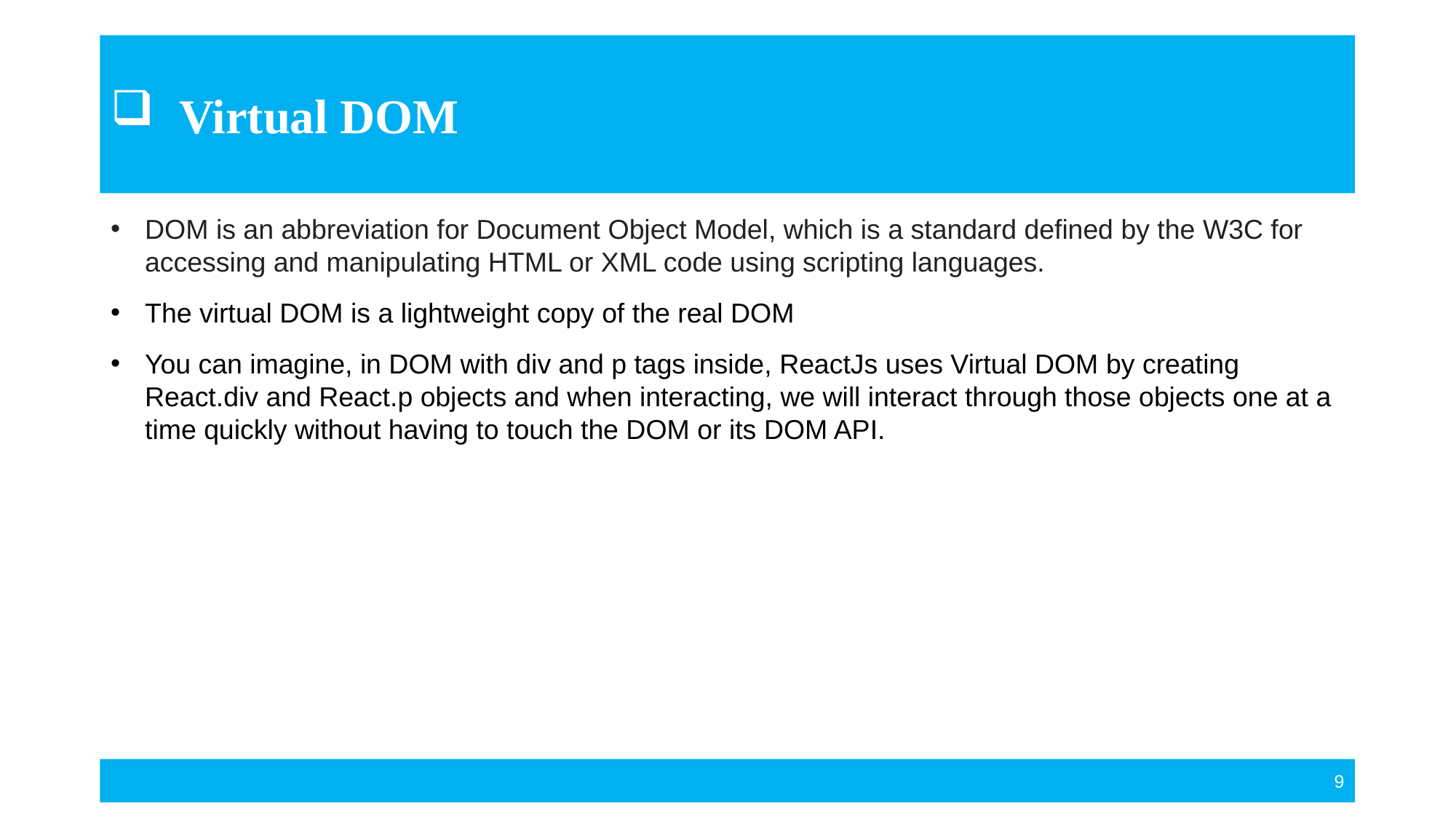

Virtual DOM
DOM is an abbreviation for Document Object Model, which is a standard defined by the W3C for accessing and manipulating HTML or XML code using scripting languages.
The virtual DOM is a lightweight copy of the real DOM
You can imagine, in DOM with div and p tags inside, ReactJs uses Virtual DOM by creating React.div and React.p objects and when interacting, we will interact through those objects one at a time quickly without having to touch the DOM or its DOM API.

9